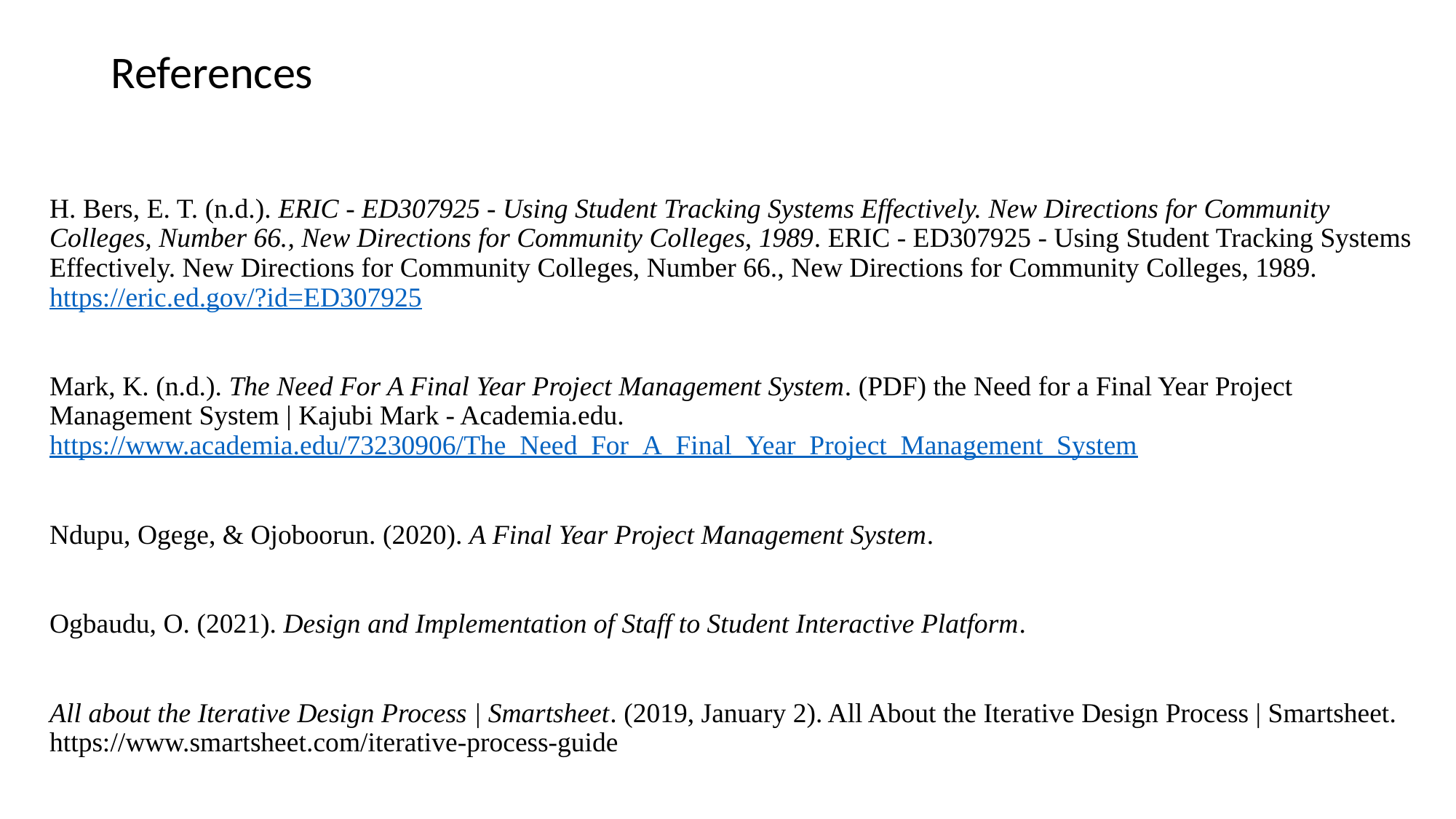

# References

H. Bers, E. T. (n.d.). ERIC - ED307925 - Using Student Tracking Systems Effectively. New Directions for Community Colleges, Number 66., New Directions for Community Colleges, 1989. ERIC - ED307925 - Using Student Tracking Systems Effectively. New Directions for Community Colleges, Number 66., New Directions for Community Colleges, 1989. https://eric.ed.gov/?id=ED307925

Mark, K. (n.d.). The Need For A Final Year Project Management System. (PDF) the Need for a Final Year Project Management System | Kajubi Mark - Academia.edu. https://www.academia.edu/73230906/The_Need_For_A_Final_Year_Project_Management_System

Ndupu, Ogege, & Ojoboorun. (2020). A Final Year Project Management System.

Ogbaudu, O. (2021). Design and Implementation of Staff to Student Interactive Platform.

All about the Iterative Design Process | Smartsheet. (2019, January 2). All About the Iterative Design Process | Smartsheet. https://www.smartsheet.com/iterative-process-guide